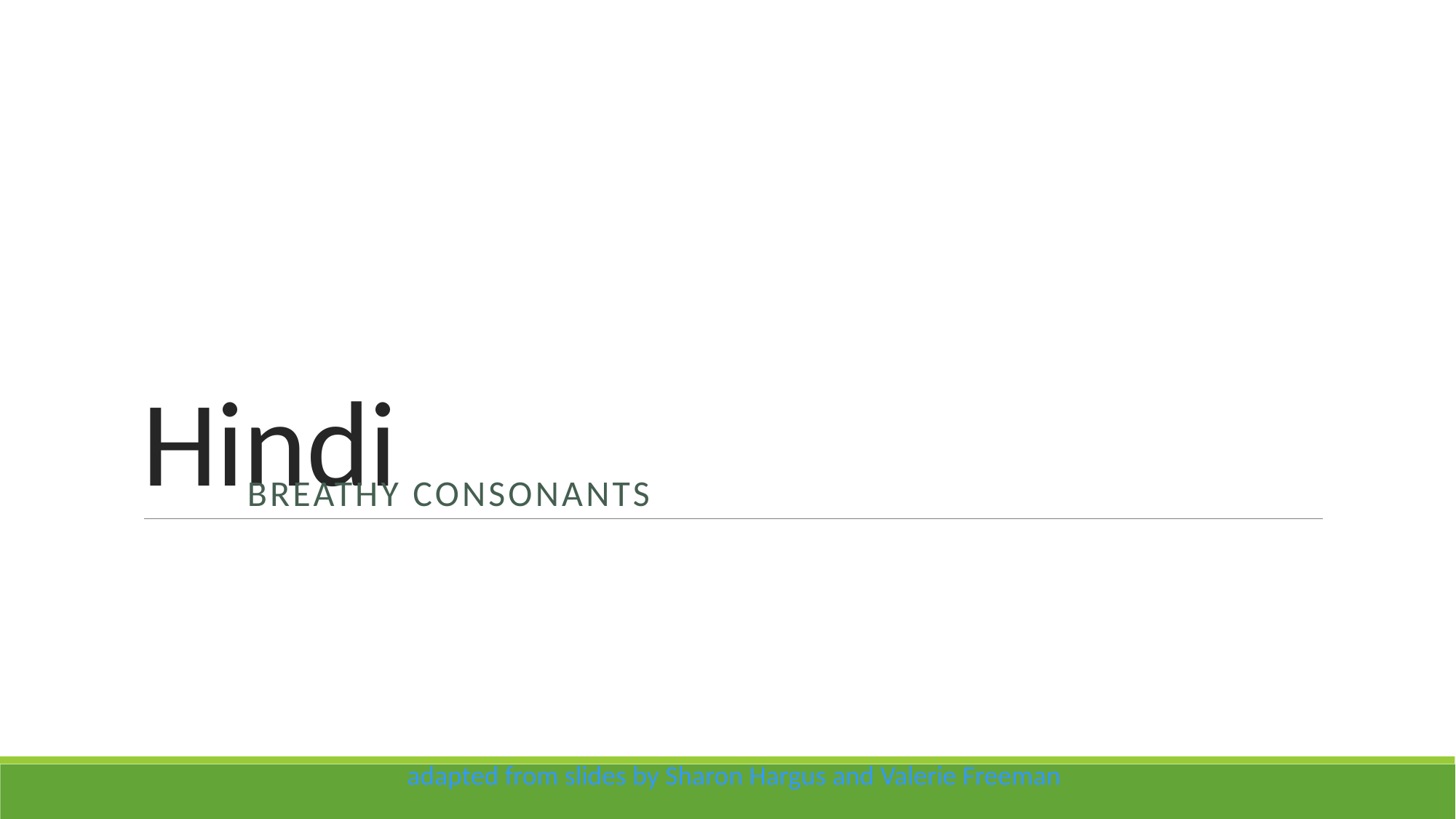

# Hindi
Breathy Consonants
adapted from slides by Sharon Hargus and Valerie Freeman